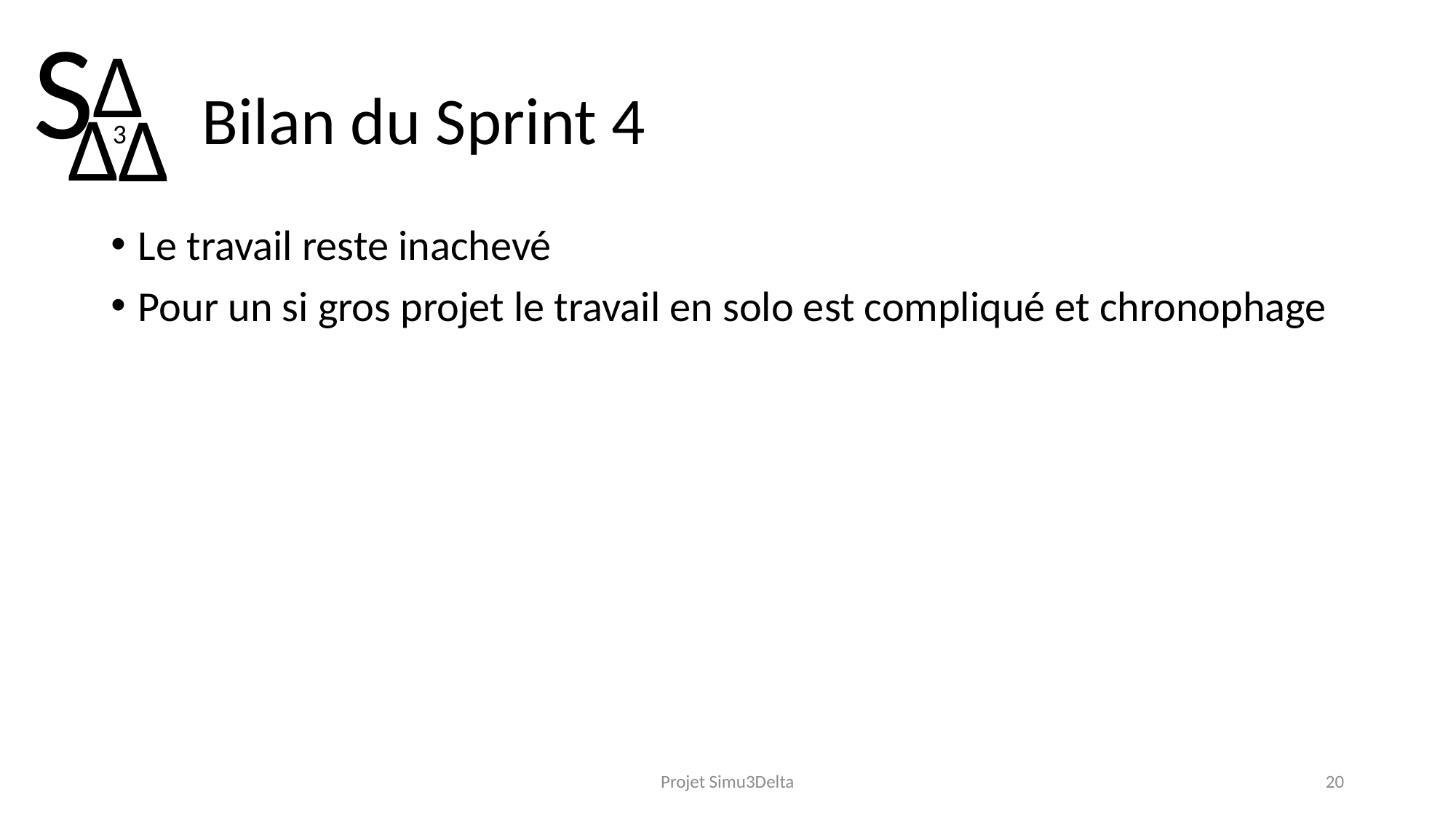

# Bilan du Sprint 4
Le travail reste inachevé
Pour un si gros projet le travail en solo est compliqué et chronophage
Projet Simu3Delta
20